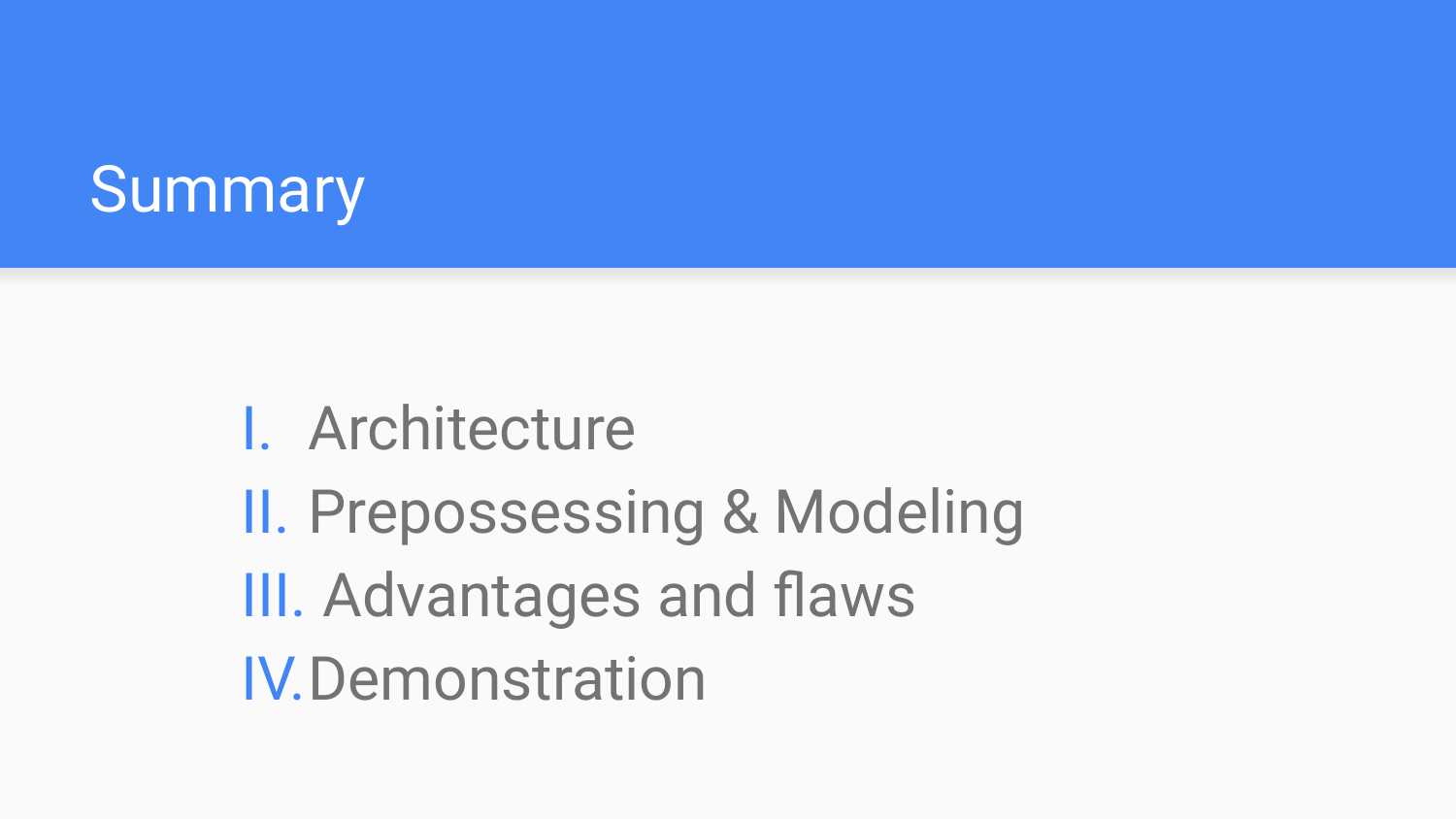

# Summary
Architecture
Prepossessing & Modeling
 Advantages and flaws
Demonstration